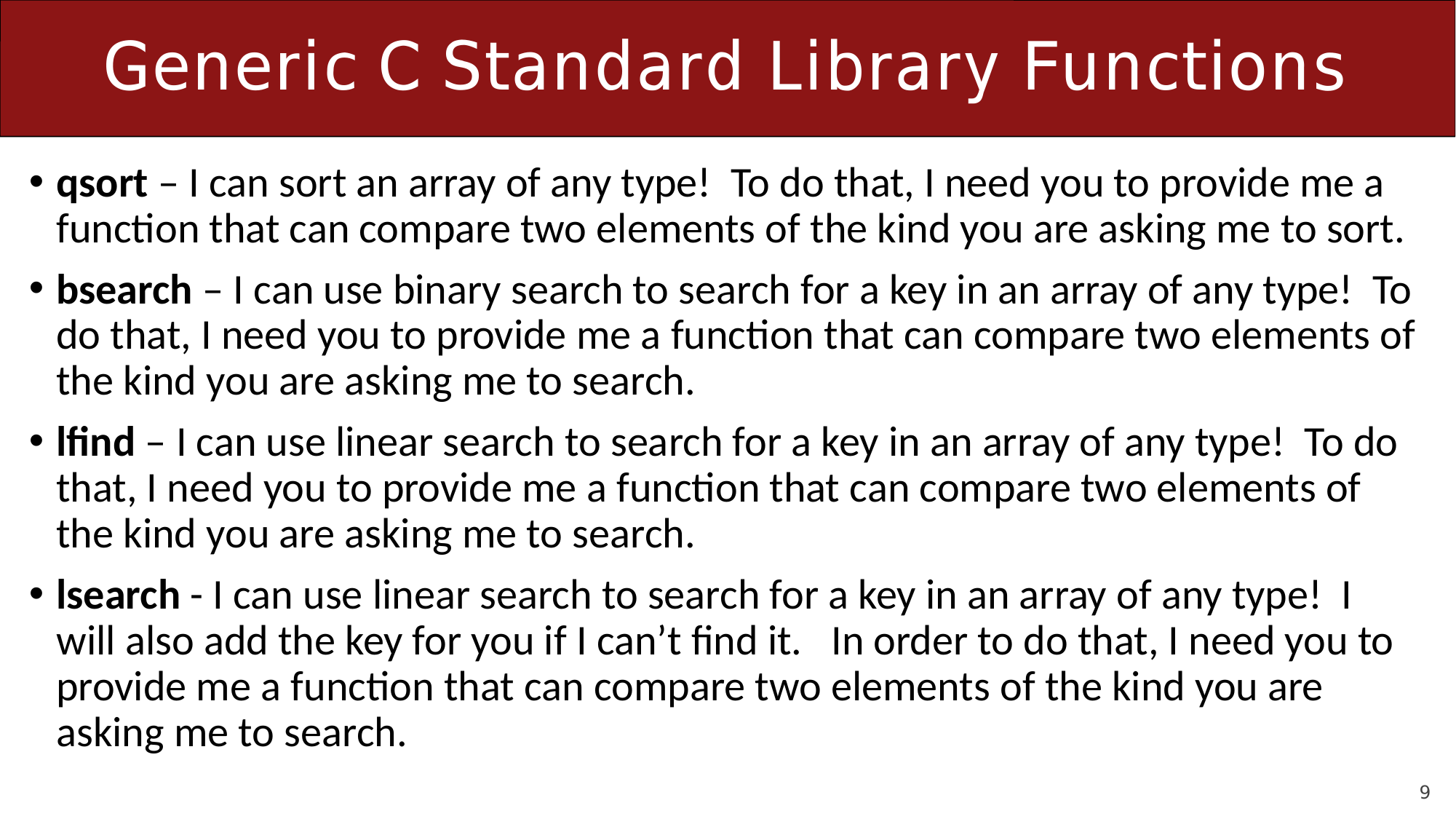

# Generic C Standard Library Functions
qsort – I can sort an array of any type!  To do that, I need you to provide me a function that can compare two elements of the kind you are asking me to sort.
bsearch – I can use binary search to search for a key in an array of any type!  To do that, I need you to provide me a function that can compare two elements of the kind you are asking me to search.
lfind – I can use linear search to search for a key in an array of any type!  To do that, I need you to provide me a function that can compare two elements of the kind you are asking me to search.
lsearch - I can use linear search to search for a key in an array of any type!  I will also add the key for you if I can’t find it.   In order to do that, I need you to provide me a function that can compare two elements of the kind you are asking me to search.